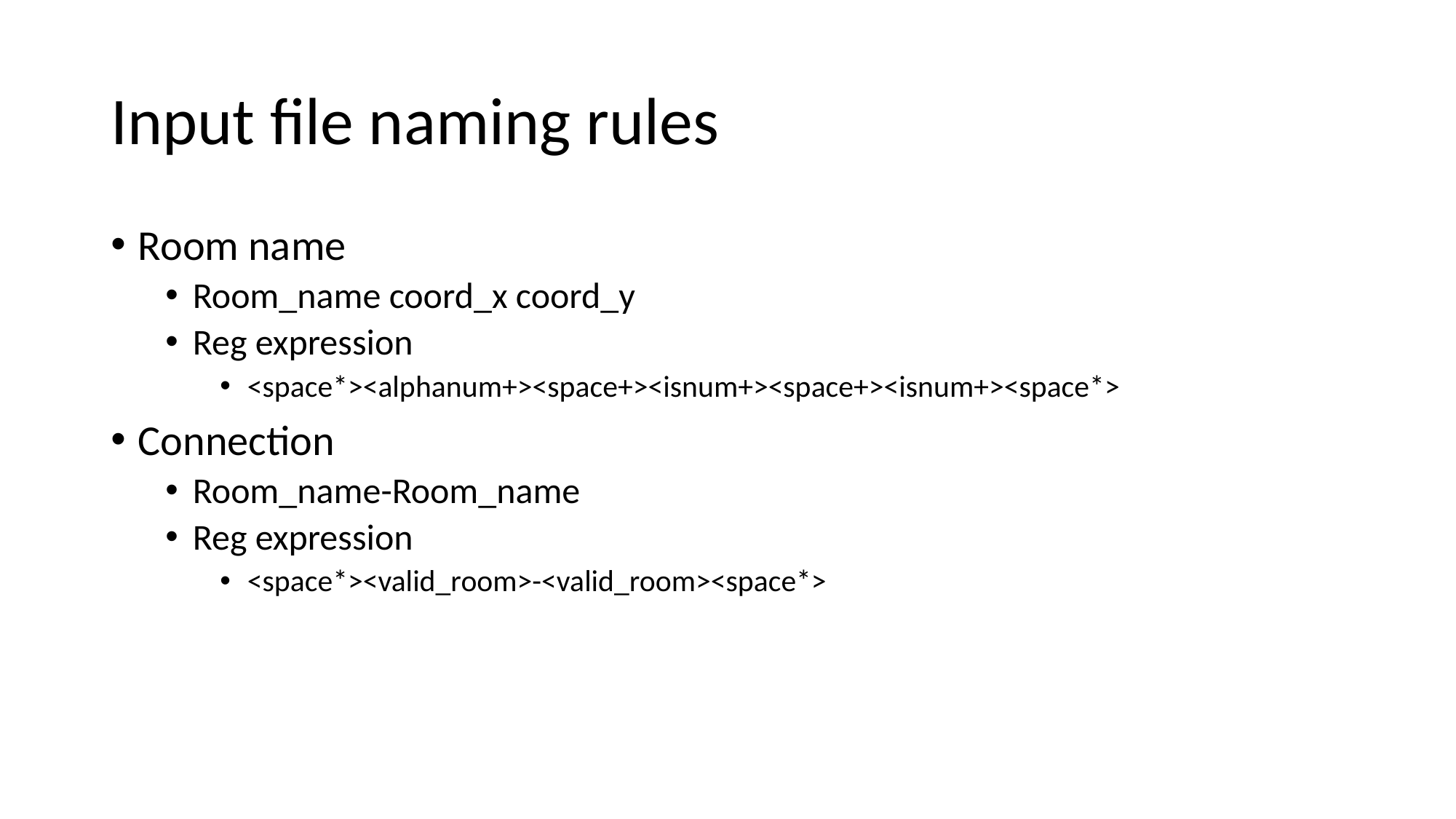

# Input file naming rules
Room name
Room_name coord_x coord_y
Reg expression
<space*><alphanum+><space+><isnum+><space+><isnum+><space*>
Connection
Room_name-Room_name
Reg expression
<space*><valid_room>-<valid_room><space*>